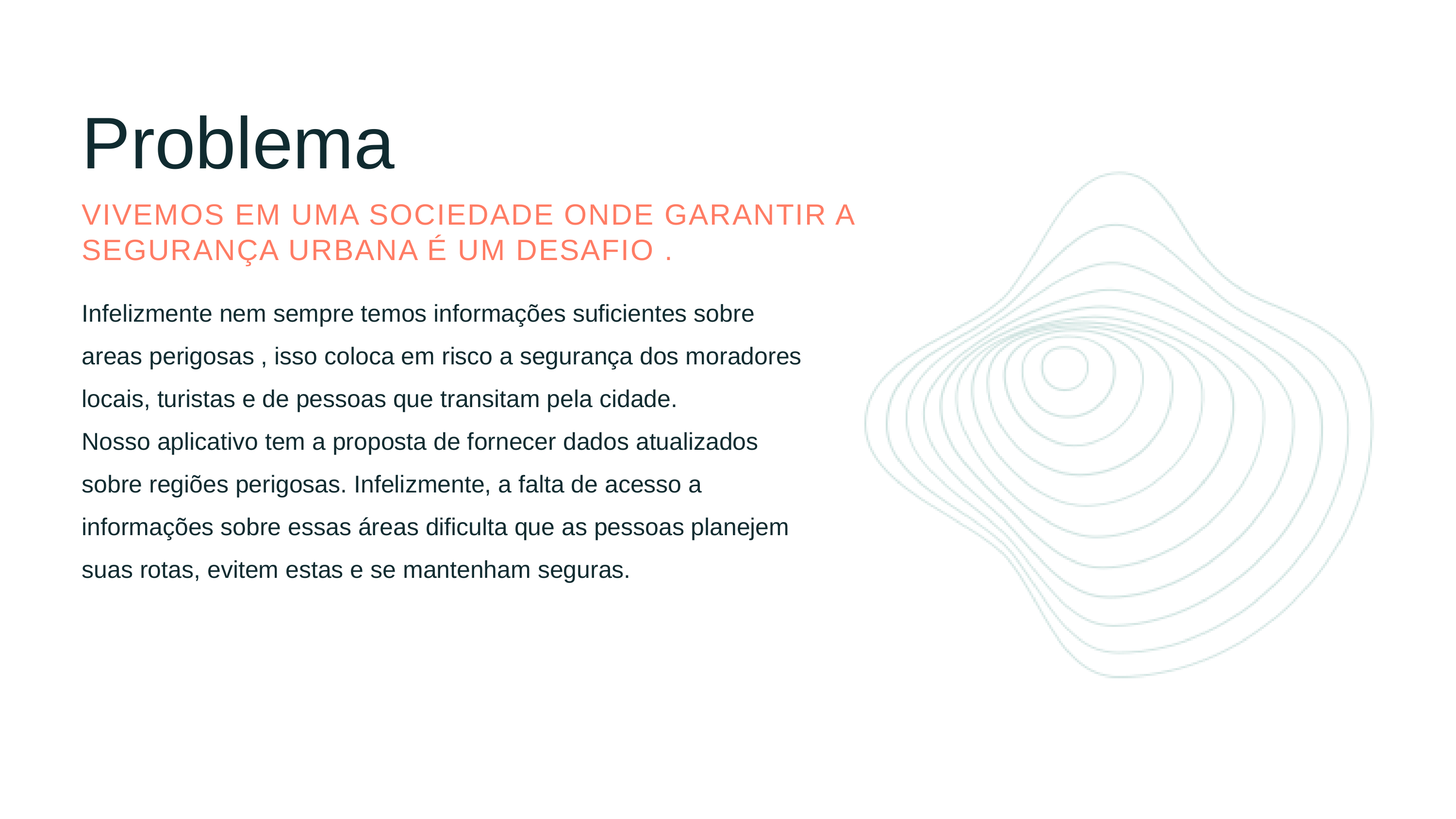

Problema

VIVEMOS EM UMA SOCIEDADE ONDE GARANTIR A SEGURANÇA URBANA É UM DESAFIO .
Infelizmente nem sempre temos informações suficientes sobre areas perigosas , isso coloca em risco a segurança dos moradores locais, turistas e de pessoas que transitam pela cidade.
Nosso aplicativo tem a proposta de fornecer dados atualizados sobre regiões perigosas. Infelizmente, a falta de acesso a informações sobre essas áreas dificulta que as pessoas planejem suas rotas, evitem estas e se mantenham seguras.